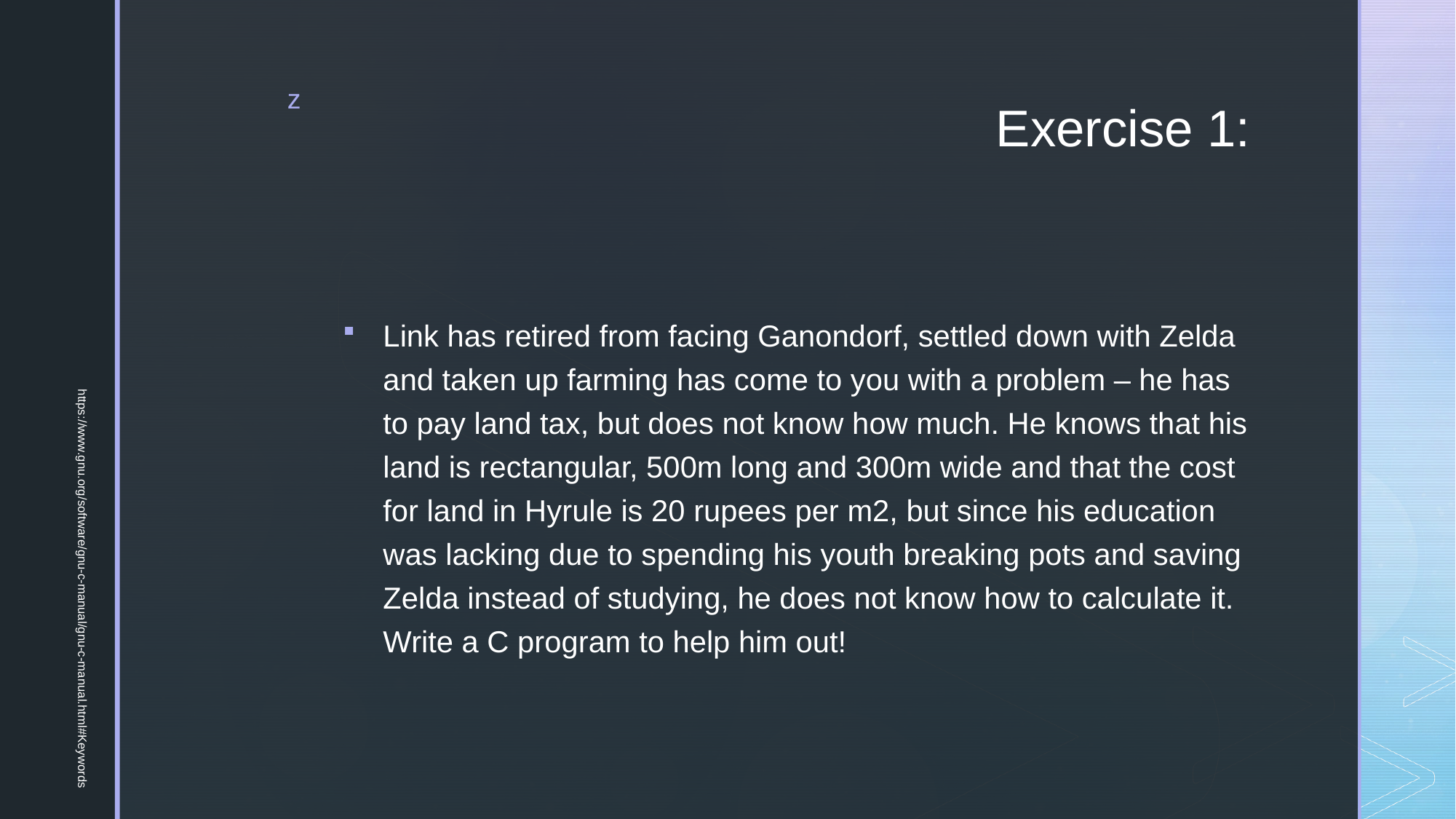

# Exercise 1:
Link has retired from facing Ganondorf, settled down with Zelda and taken up farming has come to you with a problem – he has to pay land tax, but does not know how much. He knows that his land is rectangular, 500m long and 300m wide and that the cost for land in Hyrule is 20 rupees per m2, but since his education was lacking due to spending his youth breaking pots and saving Zelda instead of studying, he does not know how to calculate it. Write a C program to help him out!
https://www.gnu.org/software/gnu-c-manual/gnu-c-manual.html#Keywords